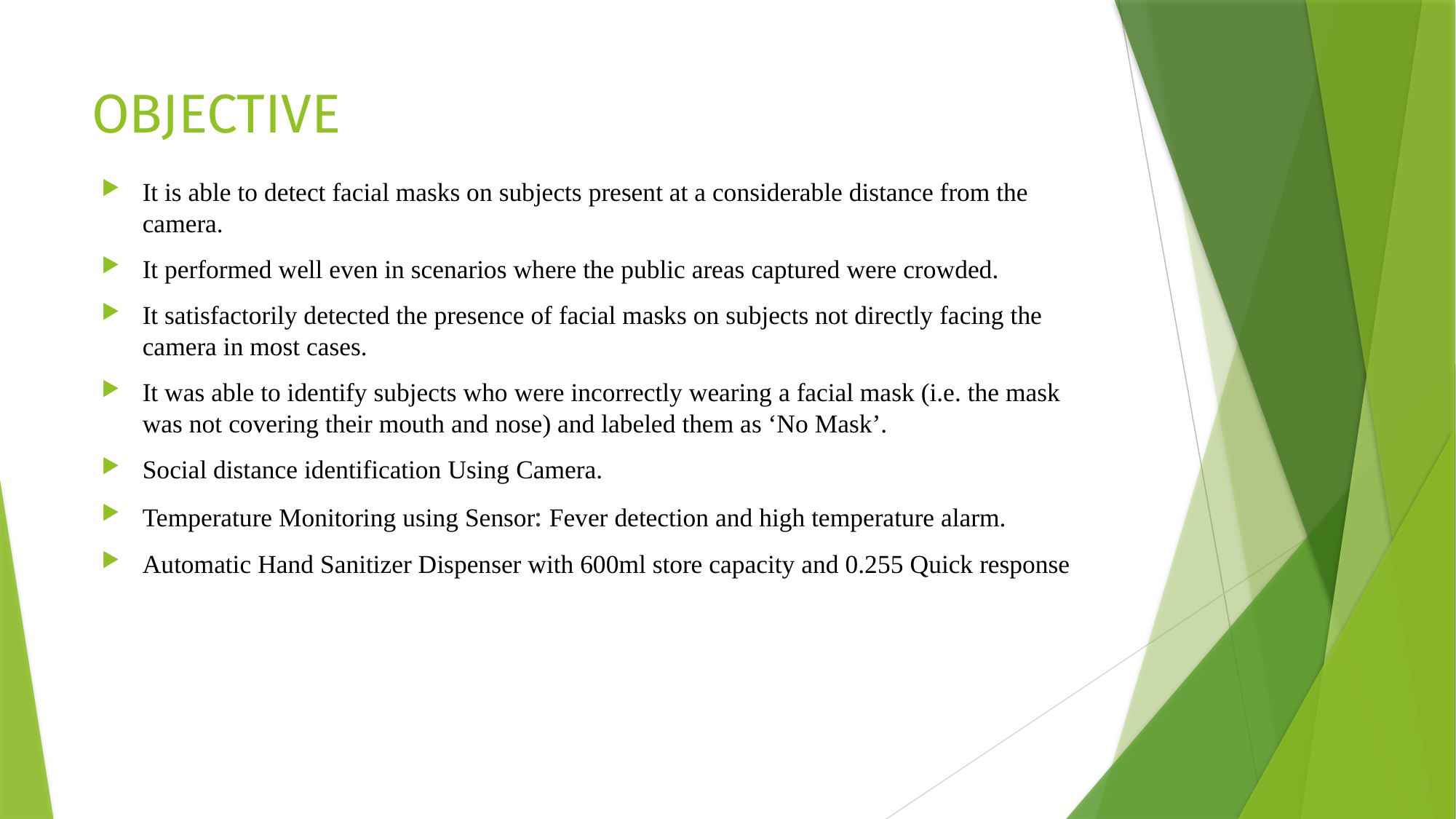

# OBJECTIVE
It is able to detect facial masks on subjects present at a considerable distance from the camera.
It performed well even in scenarios where the public areas captured were crowded.
It satisfactorily detected the presence of facial masks on subjects not directly facing the camera in most cases.
It was able to identify subjects who were incorrectly wearing a facial mask (i.e. the mask was not covering their mouth and nose) and labeled them as ‘No Mask’.
Social distance identification Using Camera.
Temperature Monitoring using Sensor: Fever detection and high temperature alarm.
Automatic Hand Sanitizer Dispenser with 600ml store capacity and 0.255 Quick response